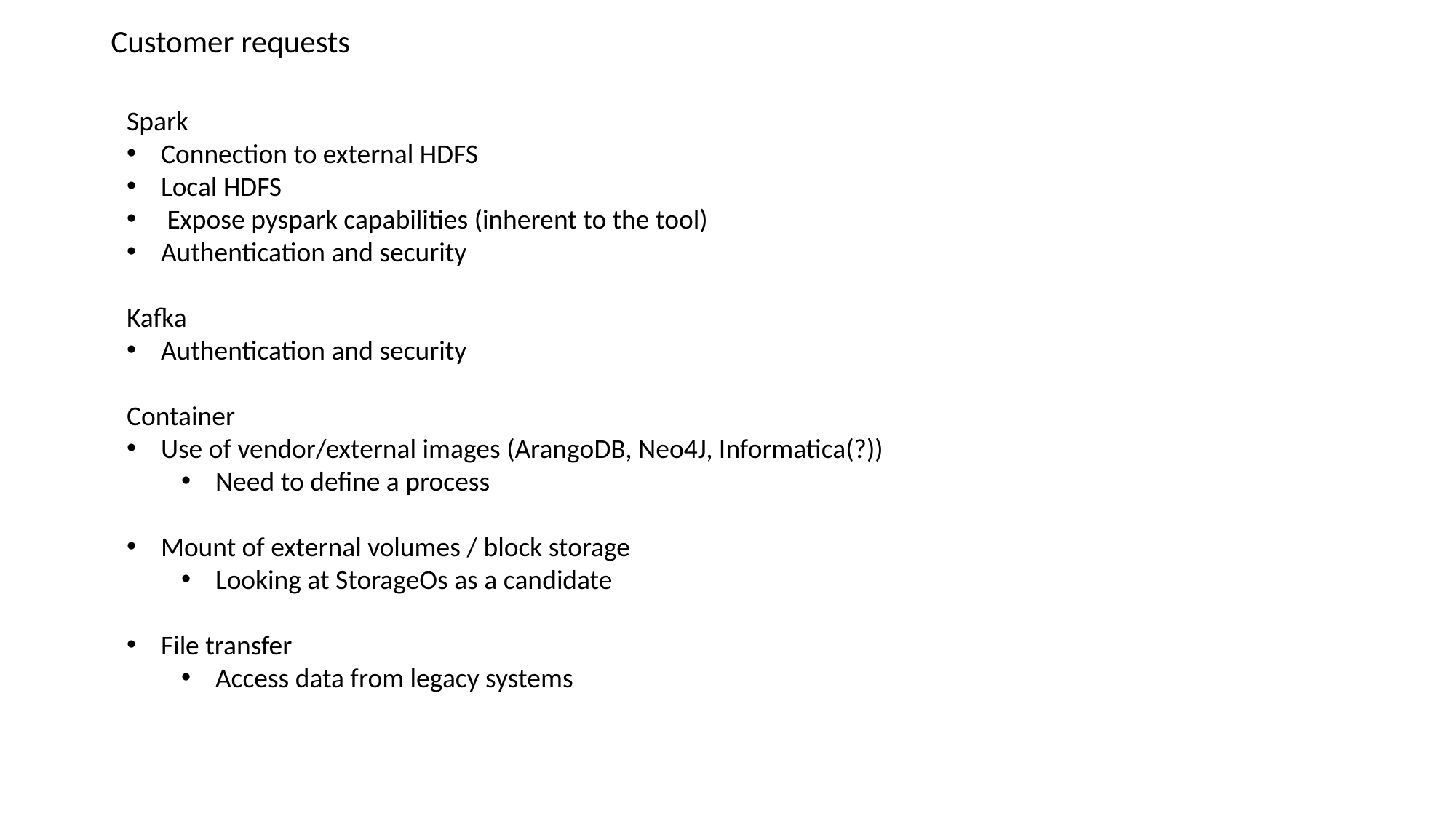

# Customer requests
Spark
Connection to external HDFS
Local HDFS
 Expose pyspark capabilities (inherent to the tool)
Authentication and security

Kafka
Authentication and security

Container
Use of vendor/external images (ArangoDB, Neo4J, Informatica(?))
Need to define a process

Mount of external volumes / block storage
Looking at StorageOs as a candidate

File transfer
Access data from legacy systems